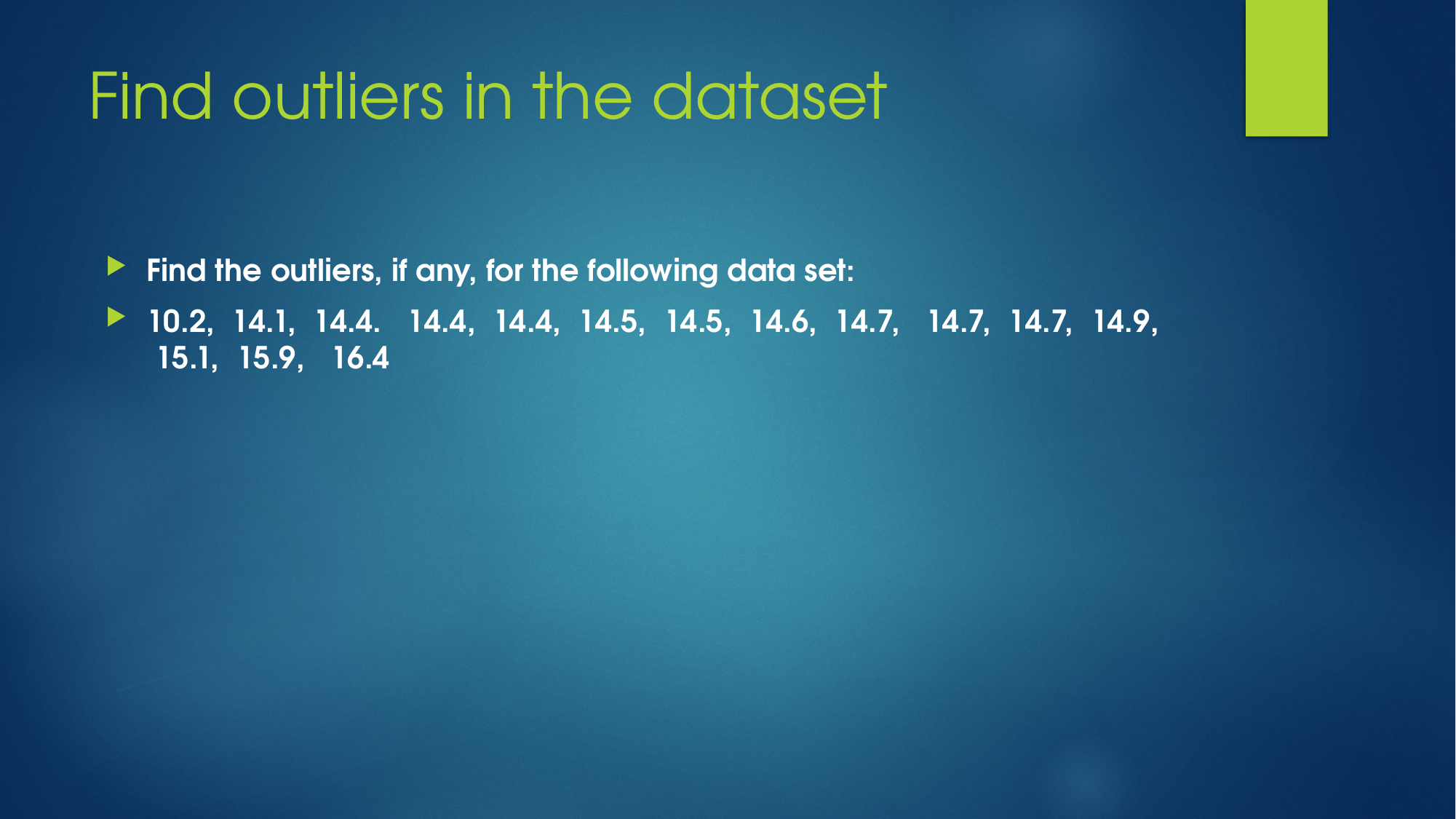

# Find outliers in the dataset
Find the outliers, if any, for the following data set:
10.2,  14.1,  14.4.   14.4,  14.4,  14.5,  14.5,  14.6,  14.7,   14.7,  14.7,  14.9,  15.1,  15.9,   16.4